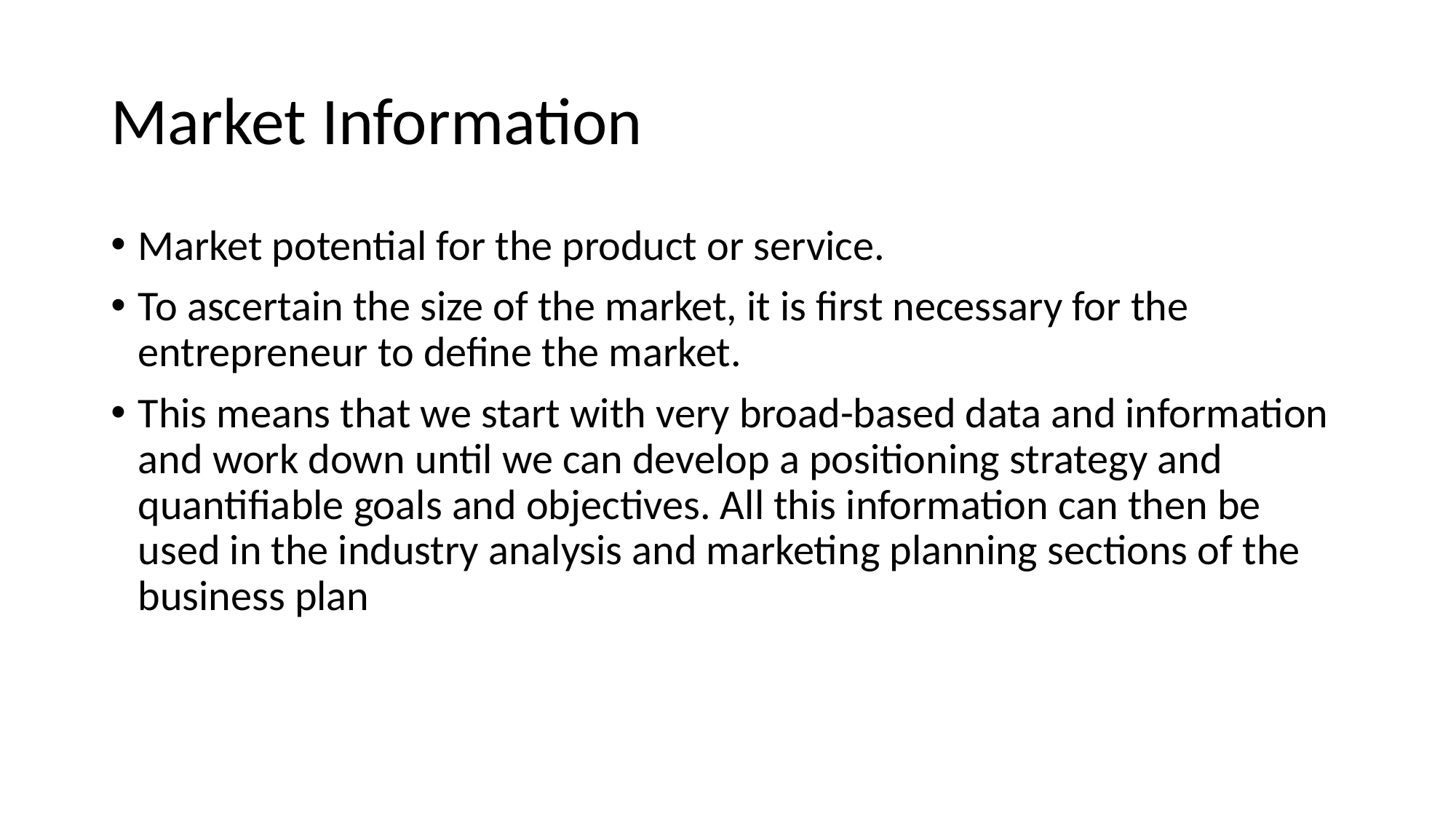

# Market Information
Market potential for the product or service.
To ascertain the size of the market, it is first necessary for the entrepreneur to define the market.
This means that we start with very broad-based data and information and work down until we can develop a positioning strategy and quantifiable goals and objectives. All this information can then be used in the industry analysis and marketing planning sections of the business plan